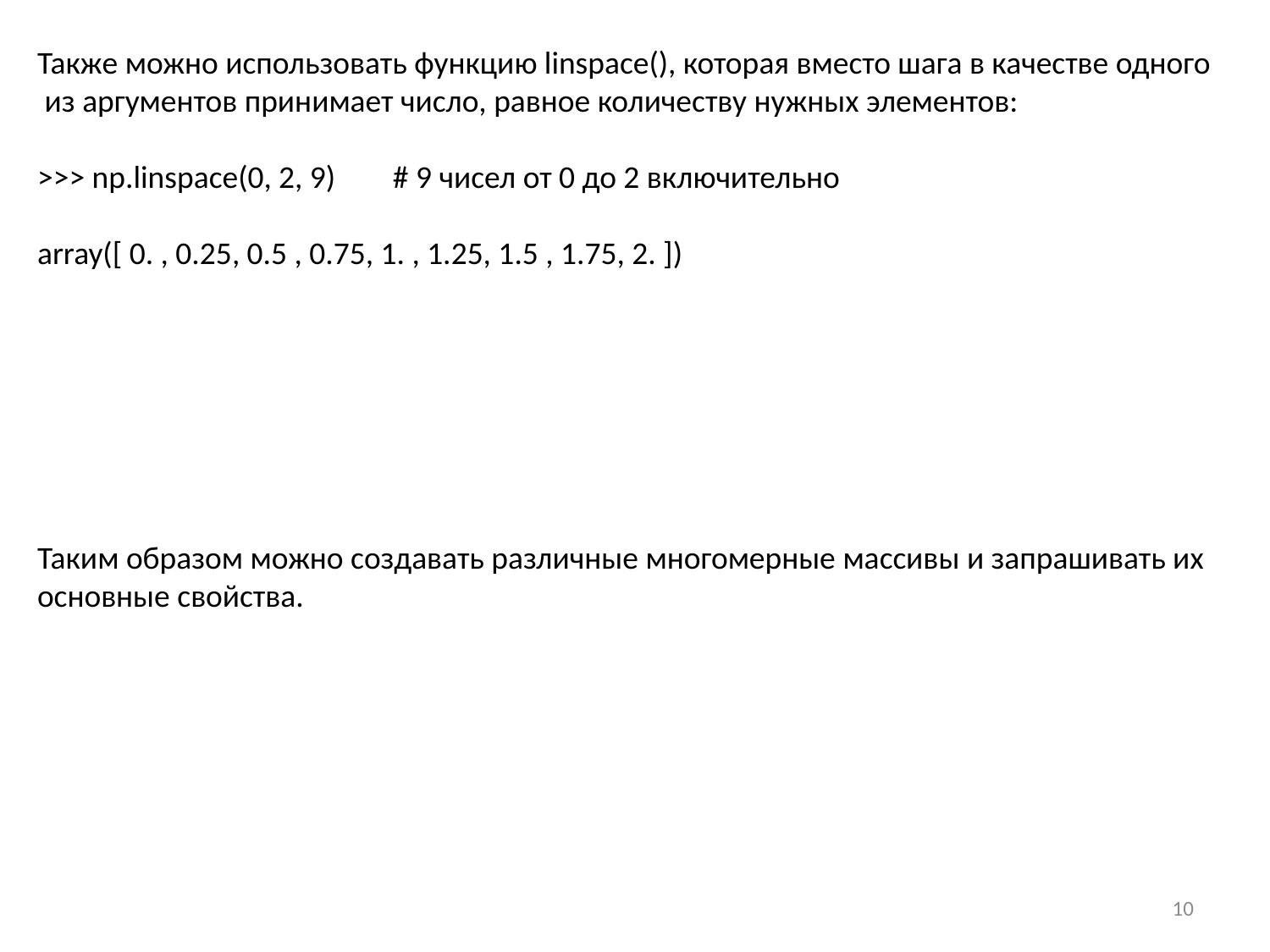

Также можно использовать функцию linspace(), которая вместо шага в качестве одного
 из аргументов принимает число, равное количеству нужных элементов:

>>> np.linspace(0, 2, 9)        # 9 чисел от 0 до 2 включительно

array([ 0. , 0.25, 0.5 , 0.75, 1. , 1.25, 1.5 , 1.75, 2. ])

Таким образом можно создавать различные многомерные массивы и запрашивать их основные свойства.
10